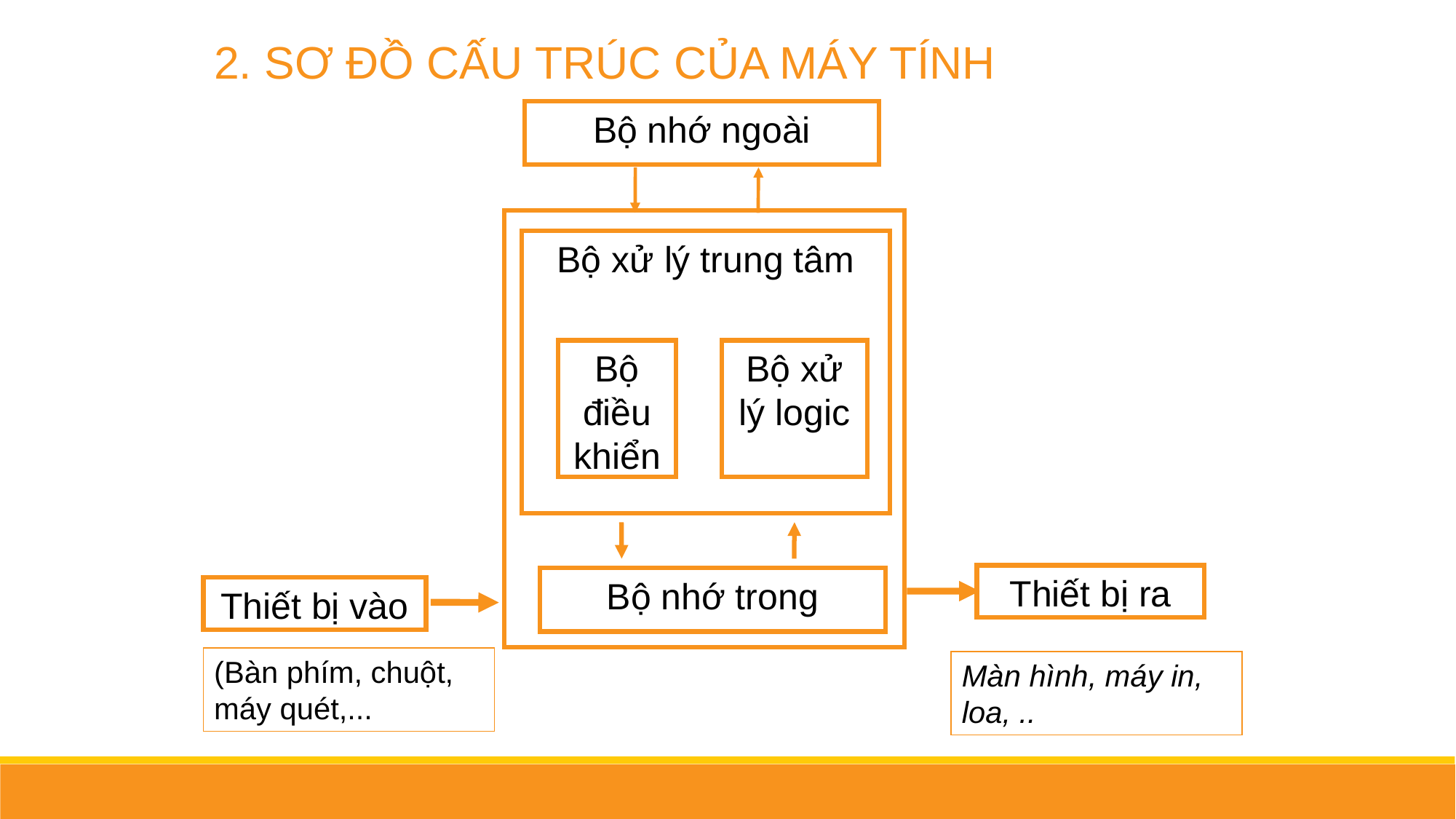

2. SƠ ĐỒ CẤU TRÚC CỦA MÁY TÍNH
Bộ nhớ ngoài

Bộ xử lý trung tâm
Bộ điều khiển
Bộ xử lý logic

Thiết bị ra
Bộ nhớ trong
Thiết bị vào

(Bàn phím, chuột, máy quét,...
Màn hình, máy in, loa, ..